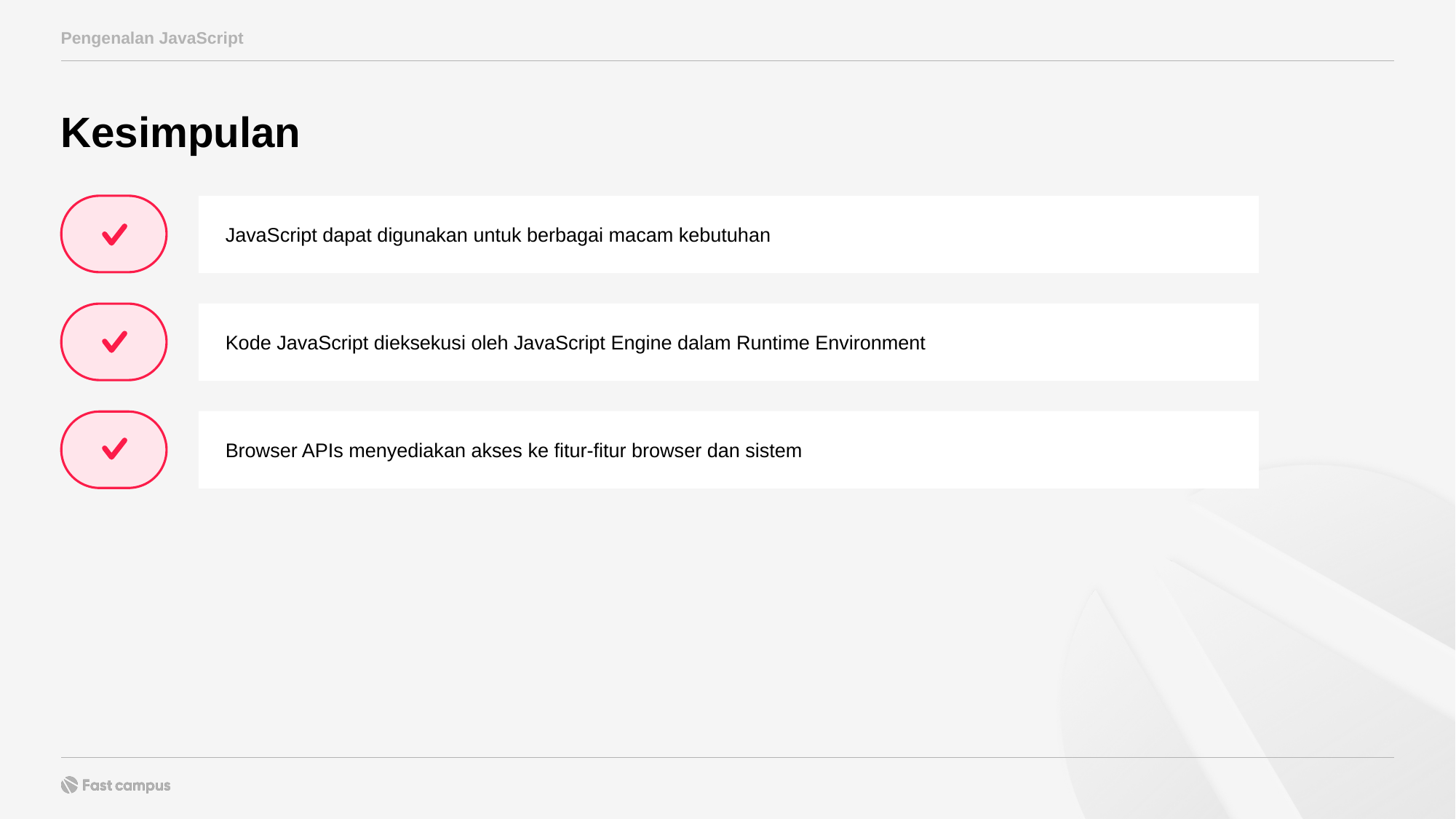

Pengenalan JavaScript

Kesimpulan
JavaScript dapat digunakan untuk berbagai macam kebutuhan
Kode JavaScript dieksekusi oleh JavaScript Engine dalam Runtime Environment
Browser APIs menyediakan akses ke fitur-fitur browser dan sistem